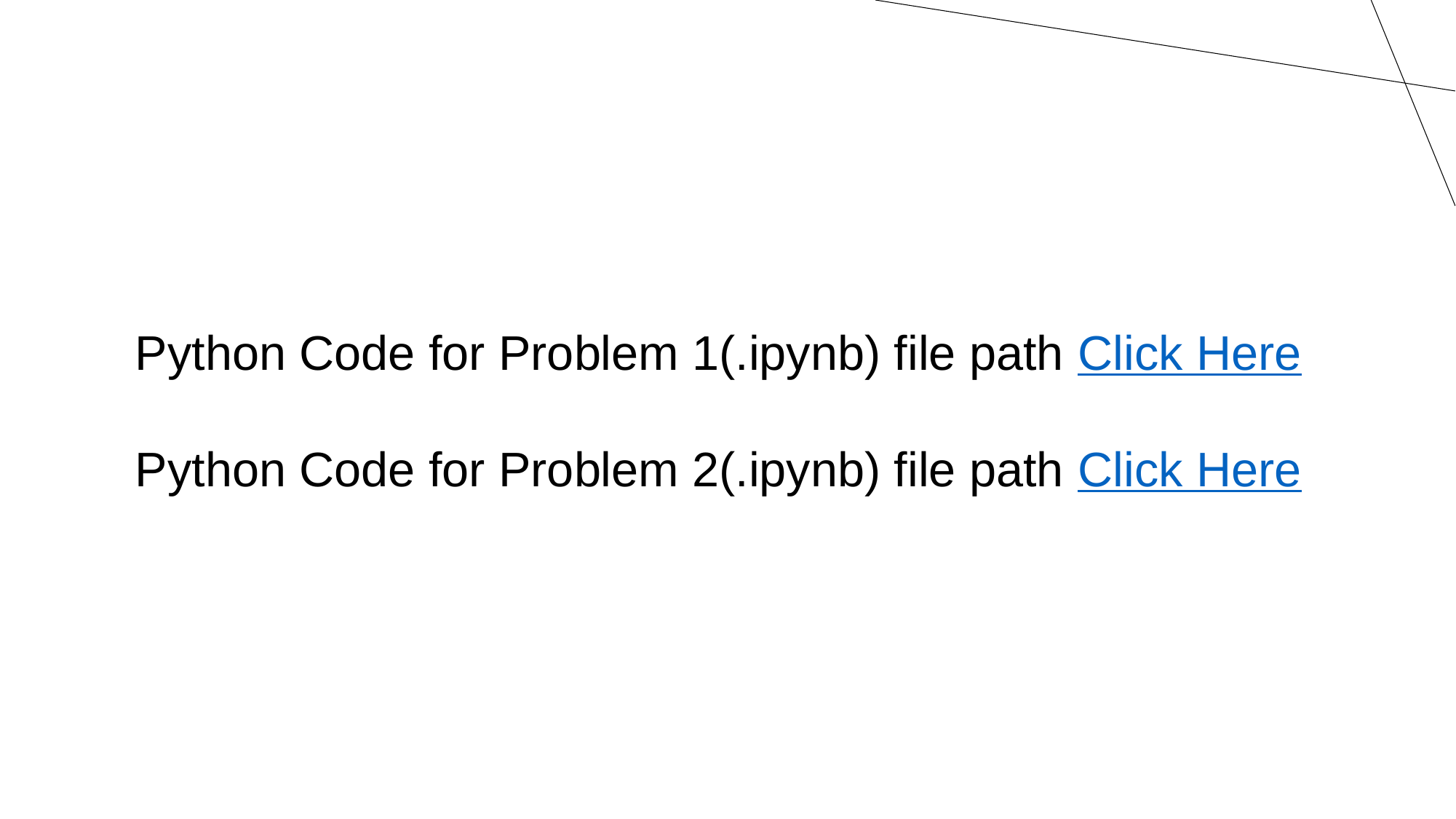

Python Code for Problem 1(.ipynb) file path Click Here

Python Code for Problem 2(.ipynb) file path Click Here